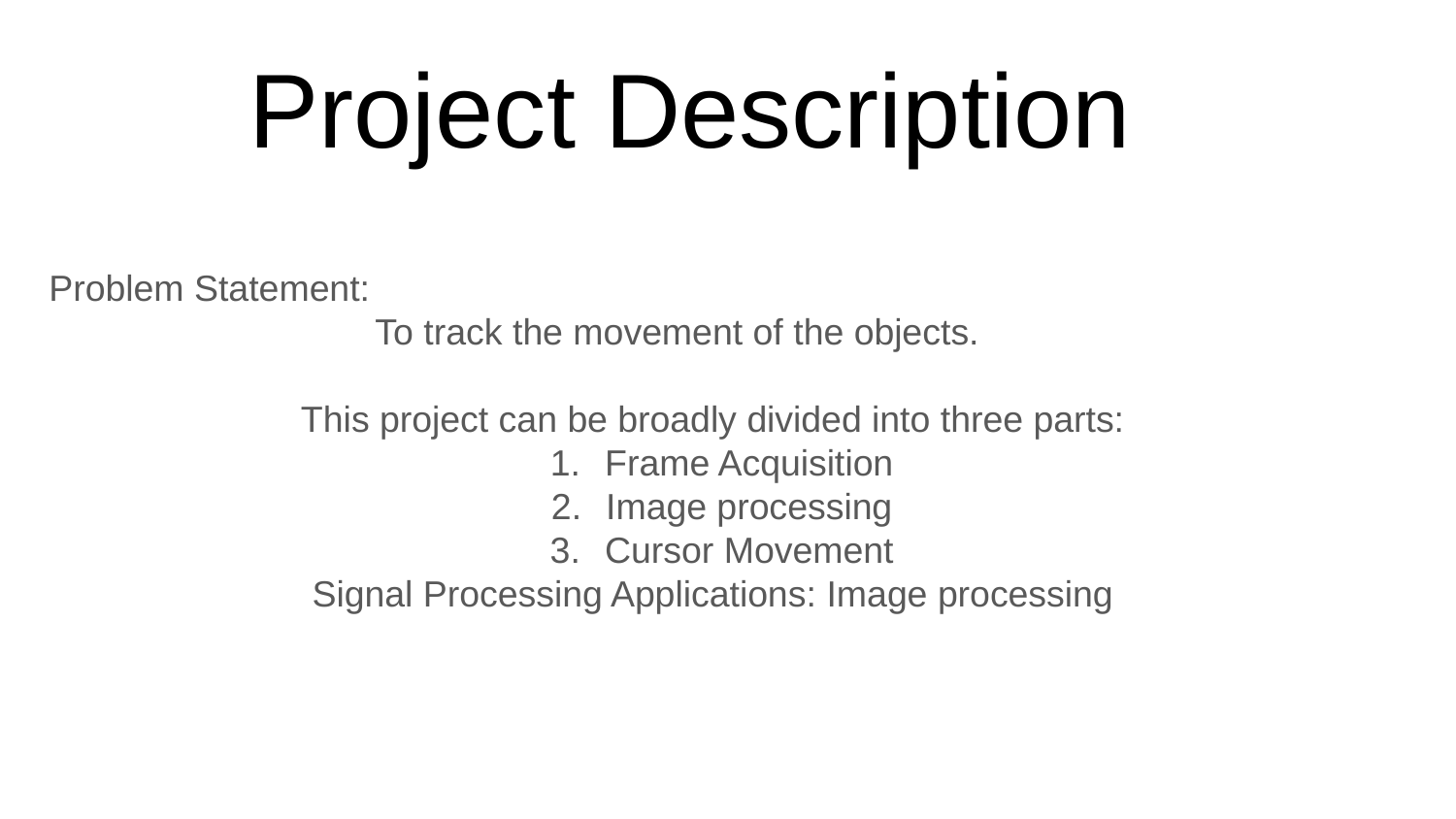

# Project Description
Problem Statement:
                                To track the movement of the objects.

This project can be broadly divided into three parts:
Frame Acquisition
Image processing
Cursor Movement
Signal Processing Applications: Image processing